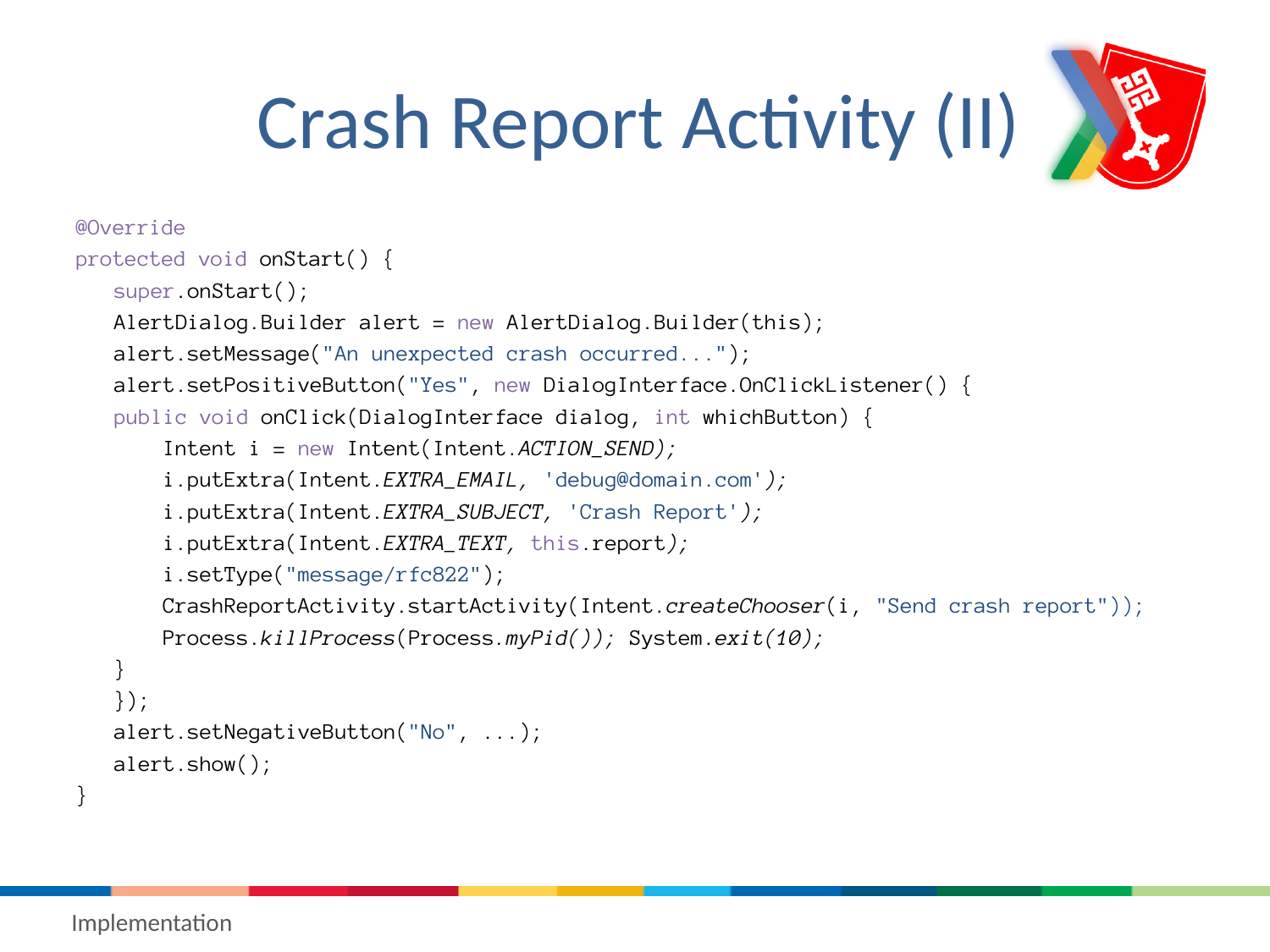

# Crash Report Activity (II)
@Override
protected void onStart() {
	super.onStart();
	AlertDialog.Builder alert = new AlertDialog.Builder(this);
	alert.setMessage("An unexpected crash occurred...");
	alert.setPositiveButton("Yes", new DialogInterface.OnClickListener() {
		public void onClick(DialogInterface dialog, int whichButton) {
		    Intent i = new Intent(Intent.ACTION_SEND);
		    i.putExtra(Intent.EXTRA_EMAIL, 'debug@domain.com');
		    i.putExtra(Intent.EXTRA_SUBJECT, 'Crash Report');
		    i.putExtra(Intent.EXTRA_TEXT, this.report);
		    i.setType("message/rfc822");
		    CrashReportActivity.startActivity(Intent.createChooser(i, 			"Send crash report"));
 		    Process.killProcess(Process.myPid()); System.exit(10);
		}
	});
	alert.setNegativeButton("No", ...);
	alert.show();
}

Implementation